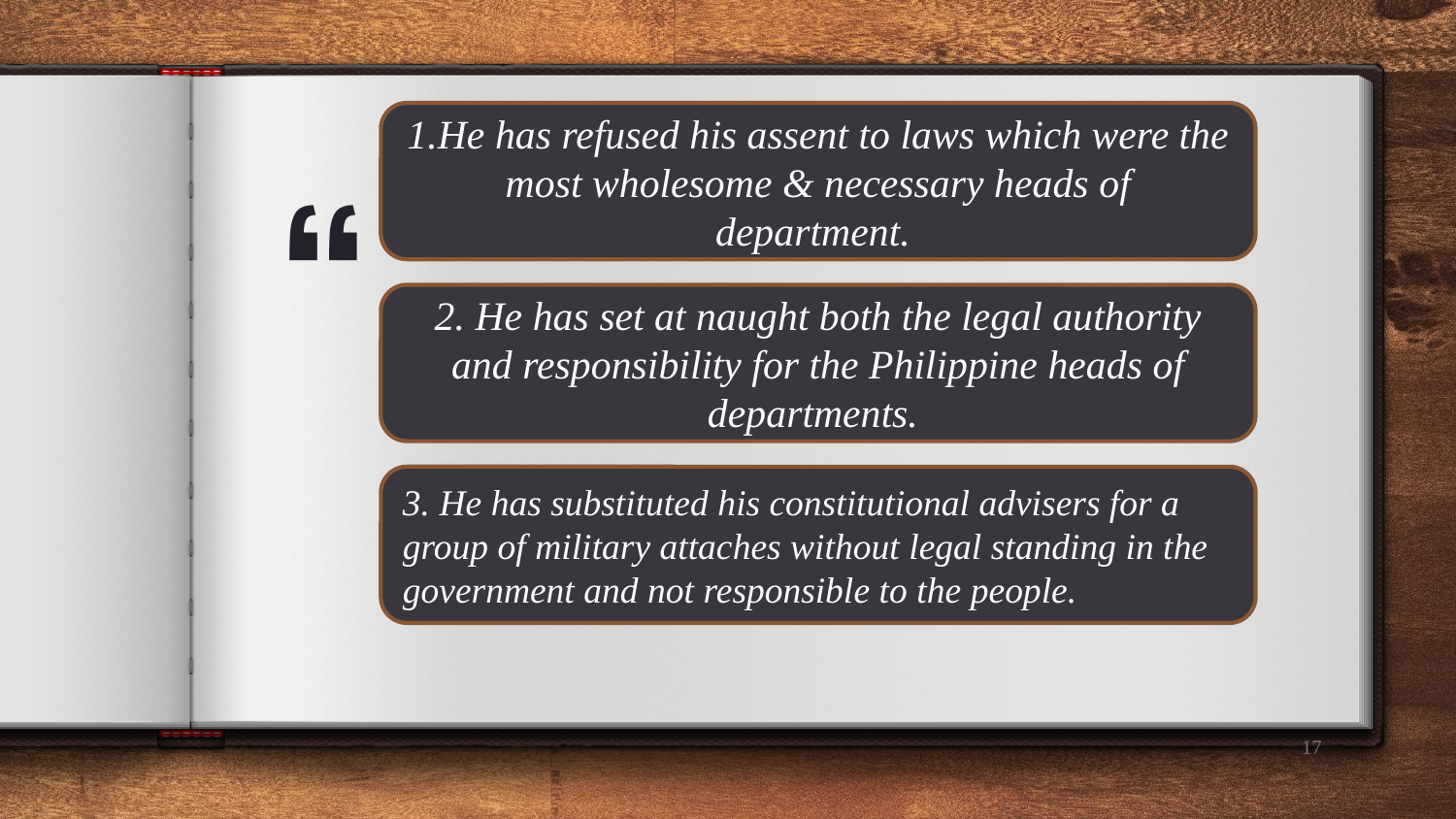

1.He has refused his assent to laws which were the most wholesome & necessary heads of department.

2. He has set at naught both the legal authority and responsibility for the Philippine heads of departments.

3. He has substituted his constitutional advisers for a group of military attaches without legal standing in the government and not responsible to the people.

17
17